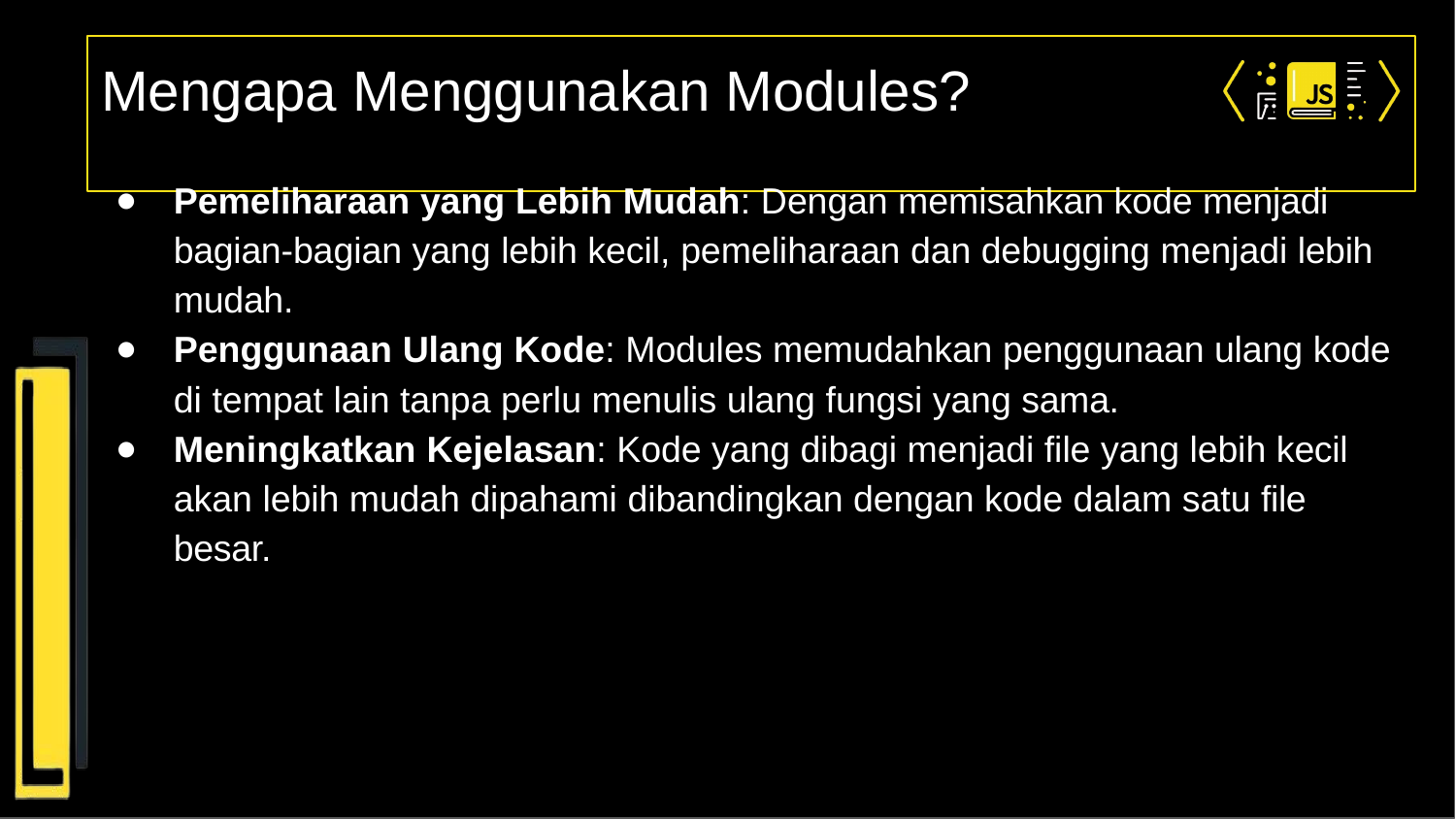

# Mengapa Menggunakan Modules?
Pemeliharaan yang Lebih Mudah: Dengan memisahkan kode menjadi bagian-bagian yang lebih kecil, pemeliharaan dan debugging menjadi lebih mudah.
Penggunaan Ulang Kode: Modules memudahkan penggunaan ulang kode di tempat lain tanpa perlu menulis ulang fungsi yang sama.
Meningkatkan Kejelasan: Kode yang dibagi menjadi file yang lebih kecil akan lebih mudah dipahami dibandingkan dengan kode dalam satu file besar.